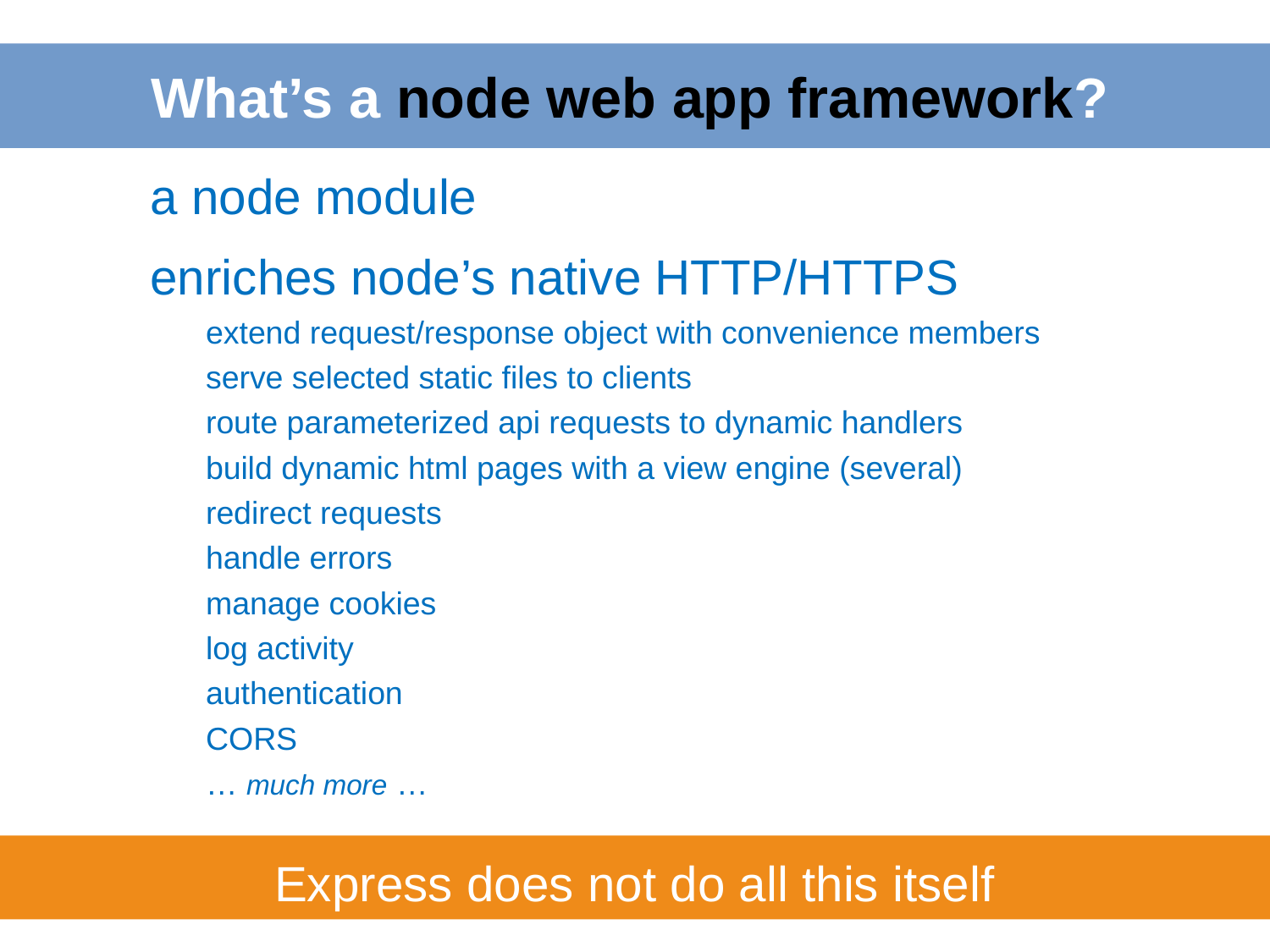

# What’s a node web app framework?
a node module
enriches node’s native HTTP/HTTPS
extend request/response object with convenience members
serve selected static files to clients
route parameterized api requests to dynamic handlers
build dynamic html pages with a view engine (several)
redirect requests
handle errors
manage cookies
log activity
authentication
CORS
… much more …

Express does not do all this itself